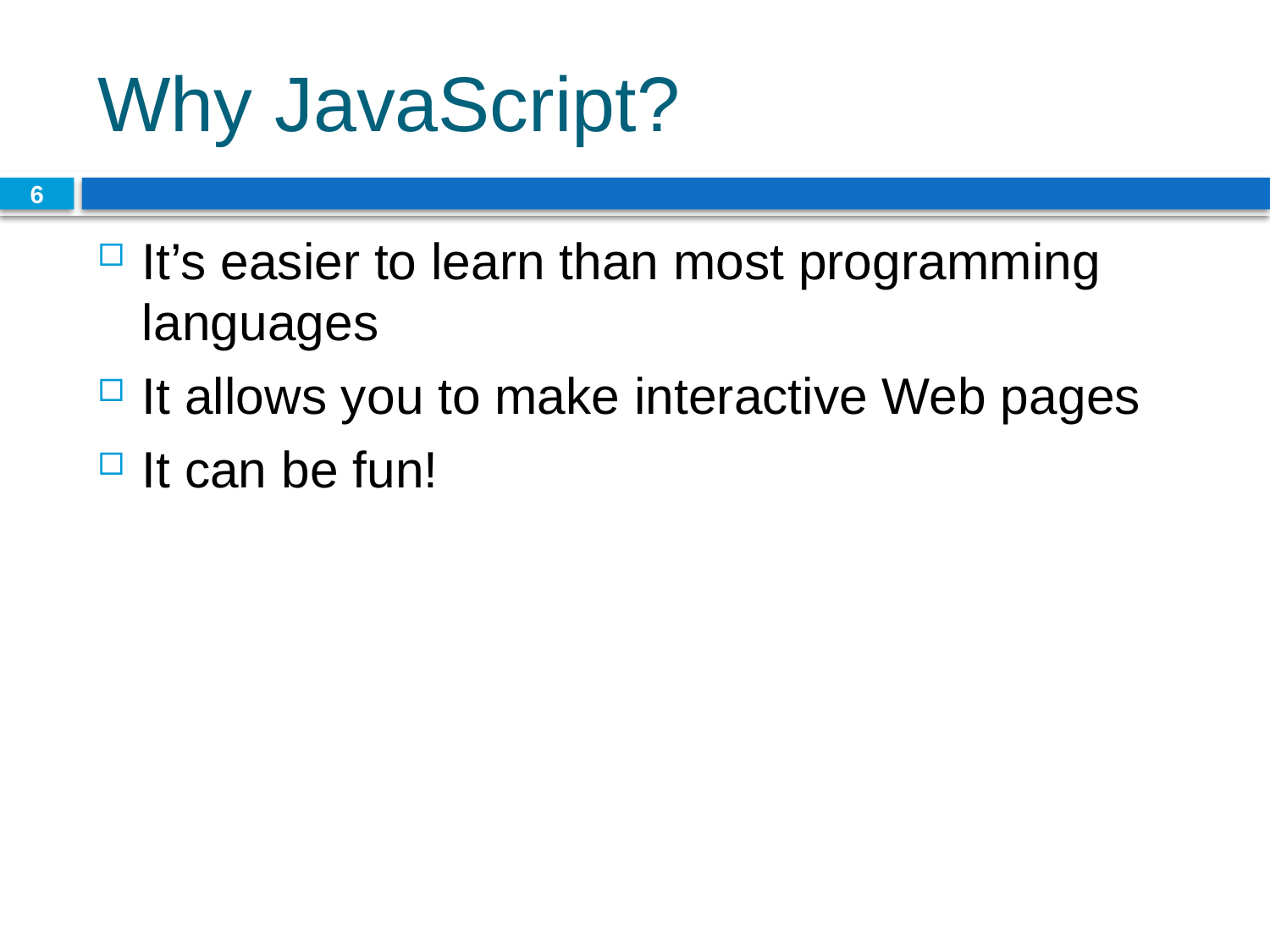

# Why JavaScript?
6
It’s easier to learn than most programming languages
It allows you to make interactive Web pages
It can be fun!